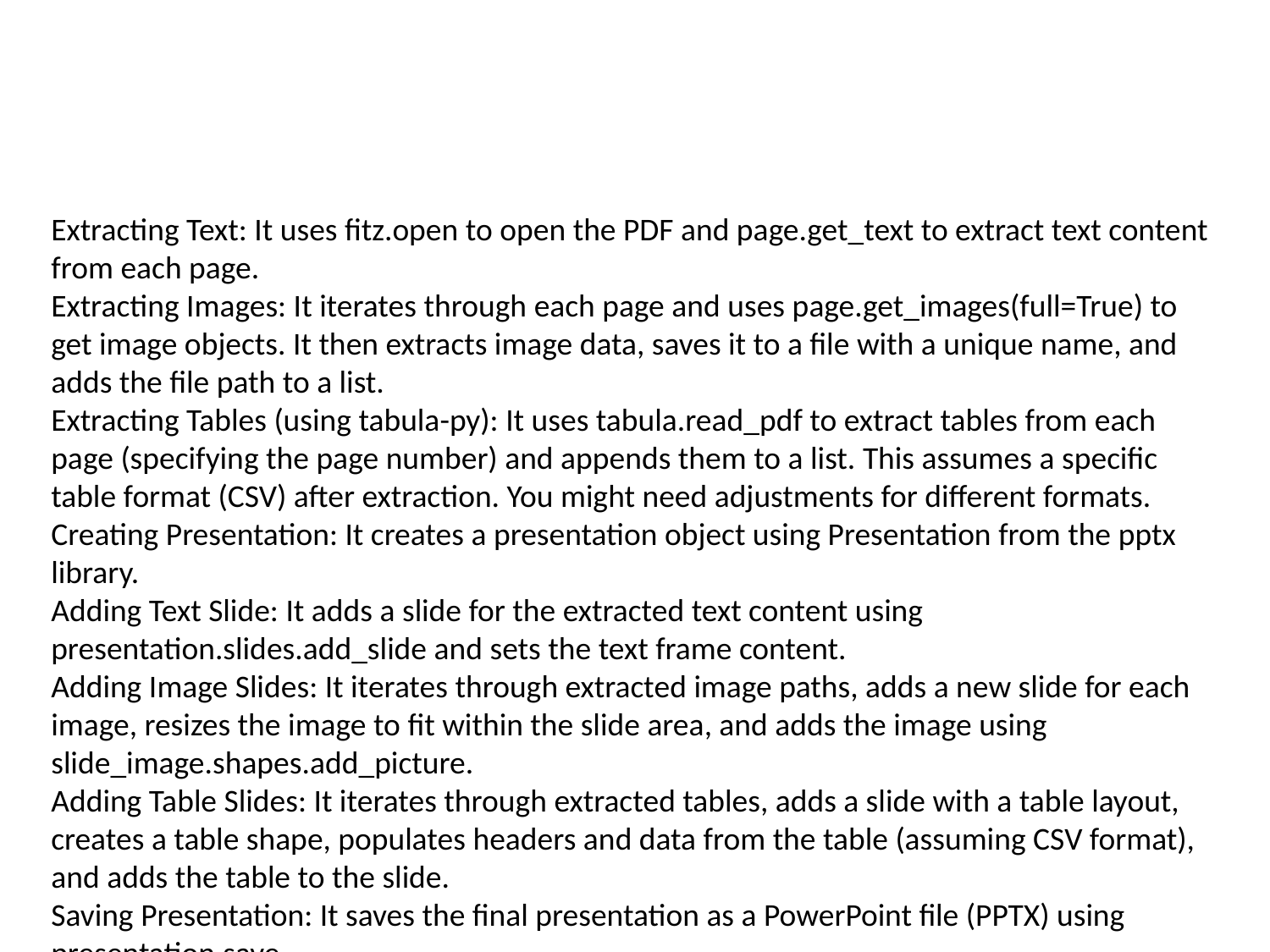

#

Extracting Text: It uses fitz.open to open the PDF and page.get_text to extract text content
from each page.
Extracting Images: It iterates through each page and uses page.get_images(full=True) to
get image objects. It then extracts image data, saves it to a file with a unique name, and
adds the file path to a list.
Extracting Tables (using tabula-py): It uses tabula.read_pdf to extract tables from each
page (specifying the page number) and appends them to a list. This assumes a specific
table format (CSV) after extraction. You might need adjustments for different formats.
Creating Presentation: It creates a presentation object using Presentation from the pptx
library.
Adding Text Slide: It adds a slide for the extracted text content using
presentation.slides.add_slide and sets the text frame content.
Adding Image Slides: It iterates through extracted image paths, adds a new slide for each
image, resizes the image to fit within the slide area, and adds the image using
slide_image.shapes.add_picture.
Adding Table Slides: It iterates through extracted tables, adds a slide with a table layout,
creates a table shape, populates headers and data from the table (assuming CSV format),
and adds the table to the slide.
Saving Presentation: It saves the final presentation as a PowerPoint file (PPTX) using
presentation.save.
Remember:
Install required libraries (PyMuPDF, tabula-py, and pptx) using pip install <library_name>.
Adjust file paths (pdf_file_path) and any layout settings (e.g., slide dimensions, table
positioning) as needed.
This code provides a comprehensive solution for extracting text, images, and tables from a
PDF and creating a corresponding PowerPoint presentation.

123
456
789
987
sdt
ghj
321
654
rty
bnk
xsdr
ase
xfg
gh
nkl
bjk